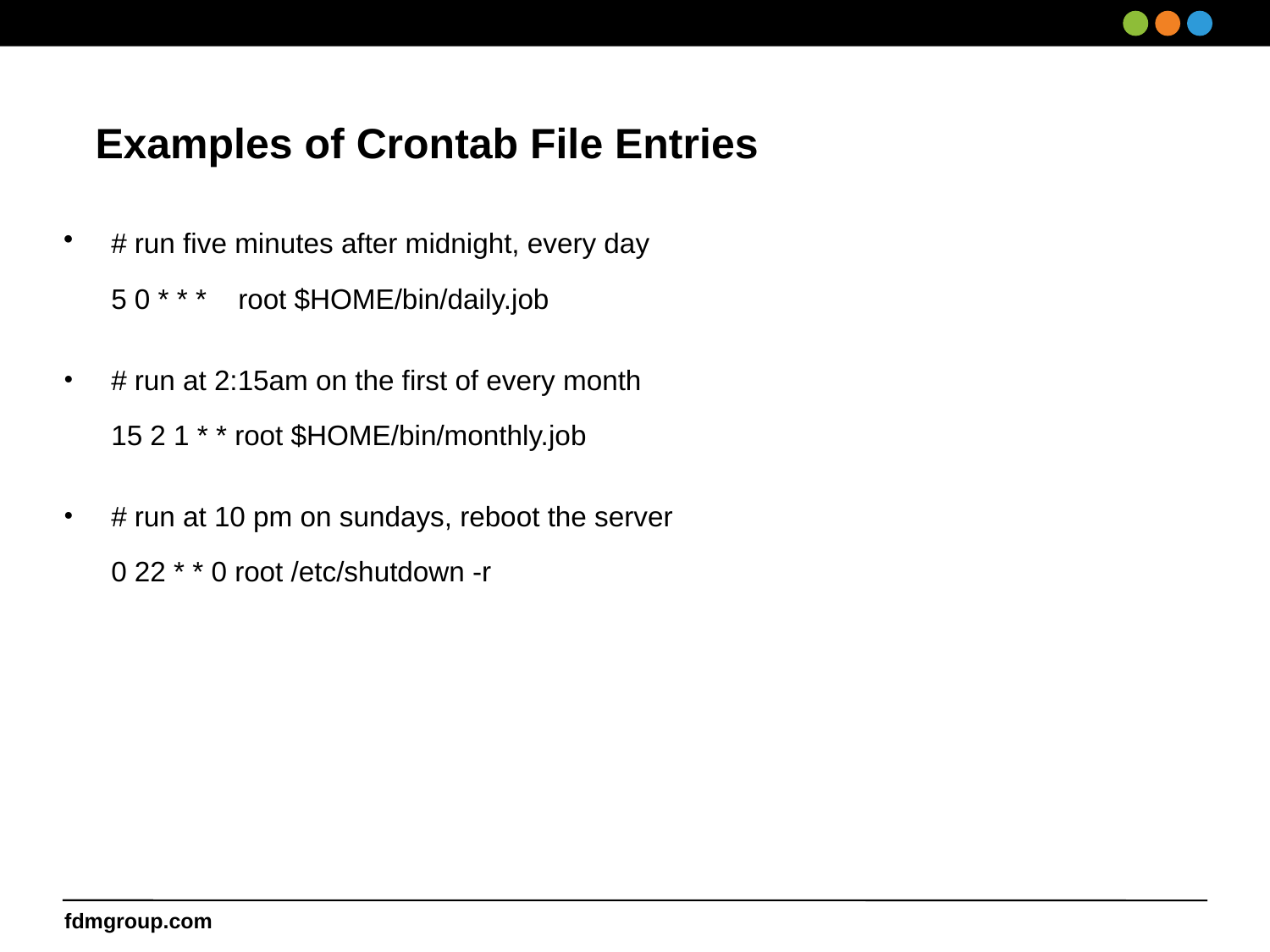

# Examples of Crontab File Entries

# run five minutes after midnight, every day
	5 0 * * *	root $HOME/bin/daily.job

# run at 2:15am on the first of every month
	15 2 1 * * root $HOME/bin/monthly.job

# run at 10 pm on sundays, reboot the server
	0 22 * * 0 root /etc/shutdown -r